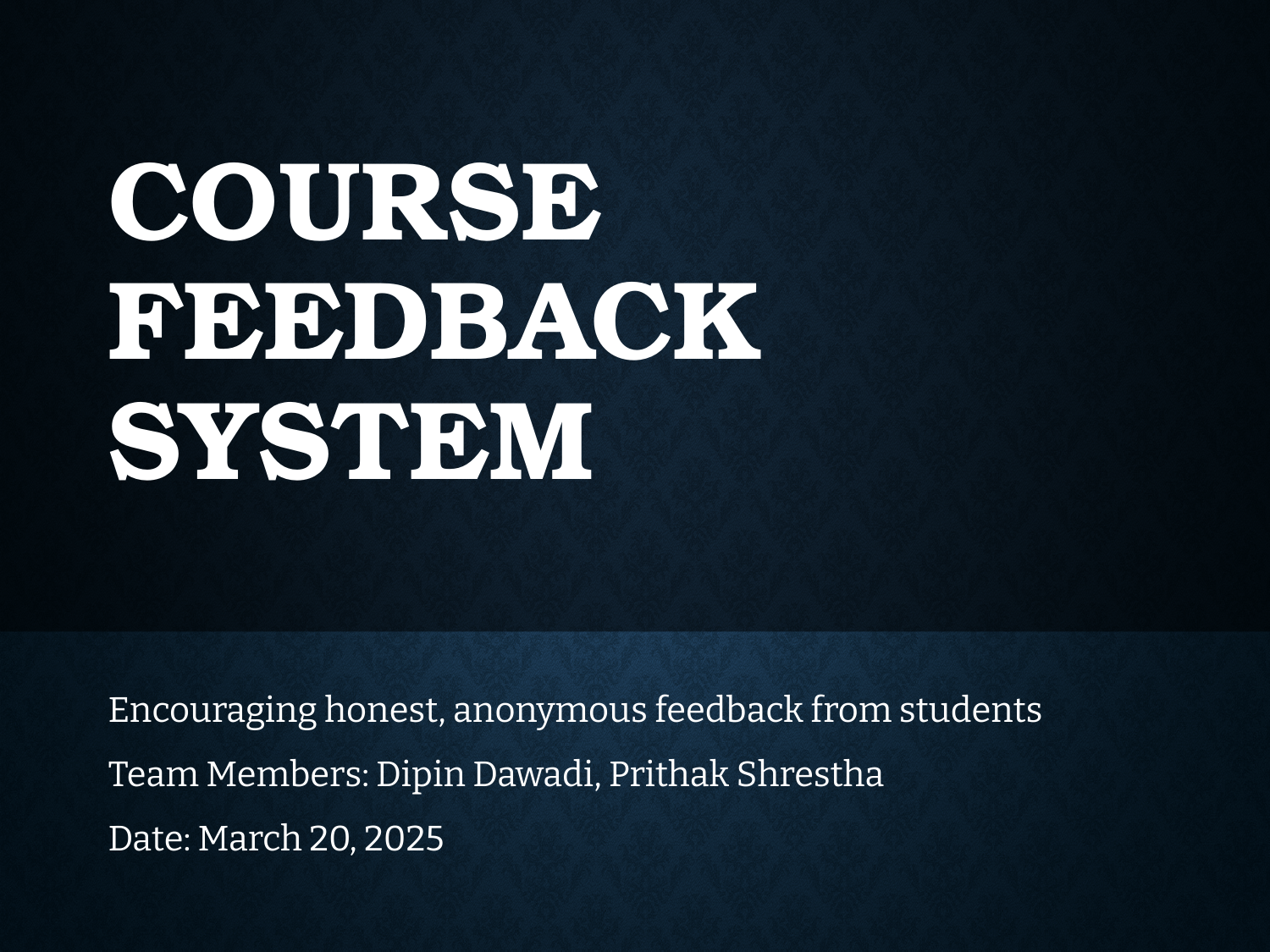

# Course Feedback System
Encouraging honest, anonymous feedback from students
Team Members: Dipin Dawadi, Prithak Shrestha
Date: March 20, 2025